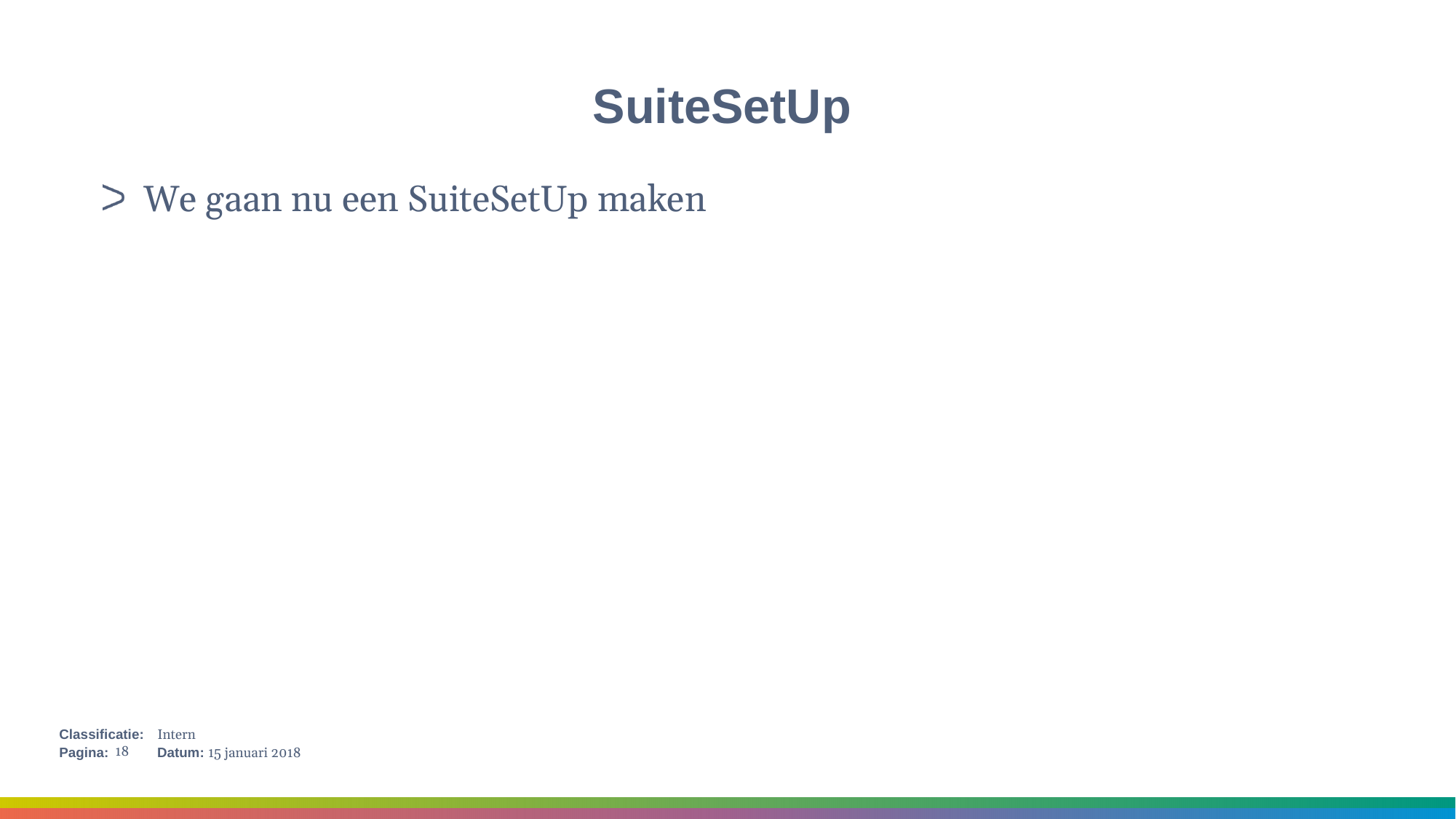

# SuiteSetUp
We gaan nu een SuiteSetUp maken

18
15 januari 2018